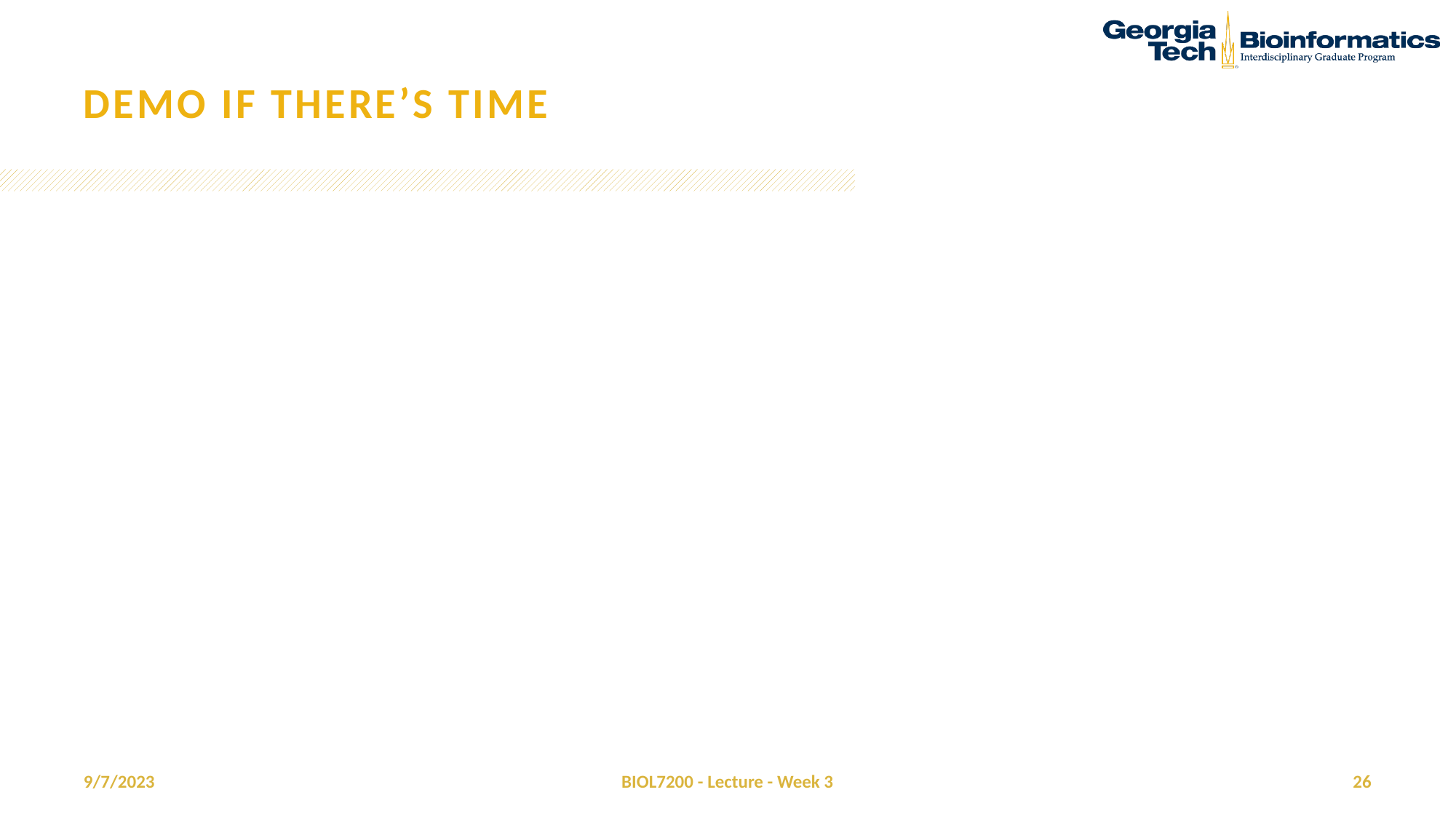

# Demo if there’s time

9/7/2023
BIOL7200 - Lecture - Week 3
26